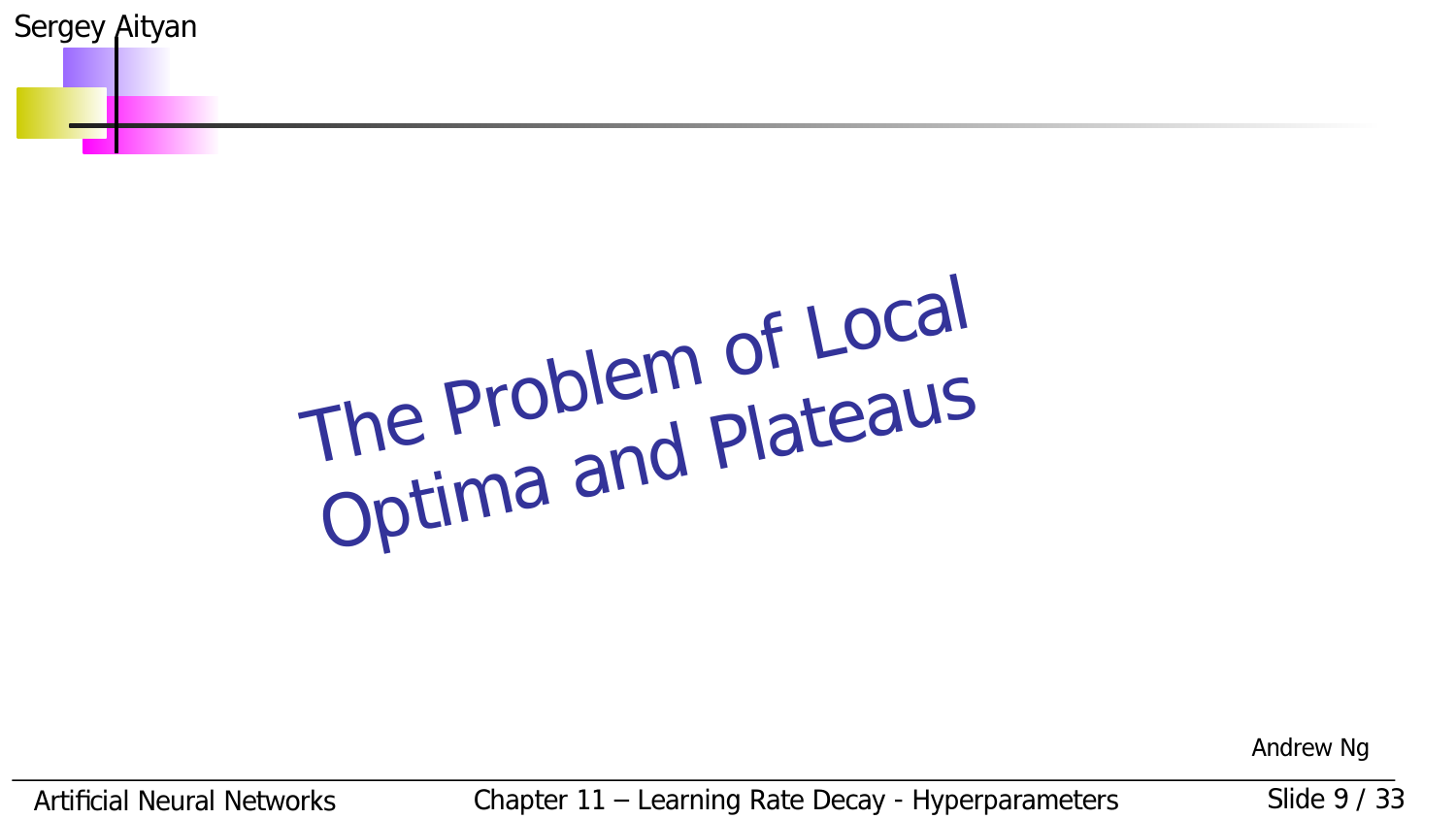

The Problem of Local Optima and Plateaus
Andrew Ng